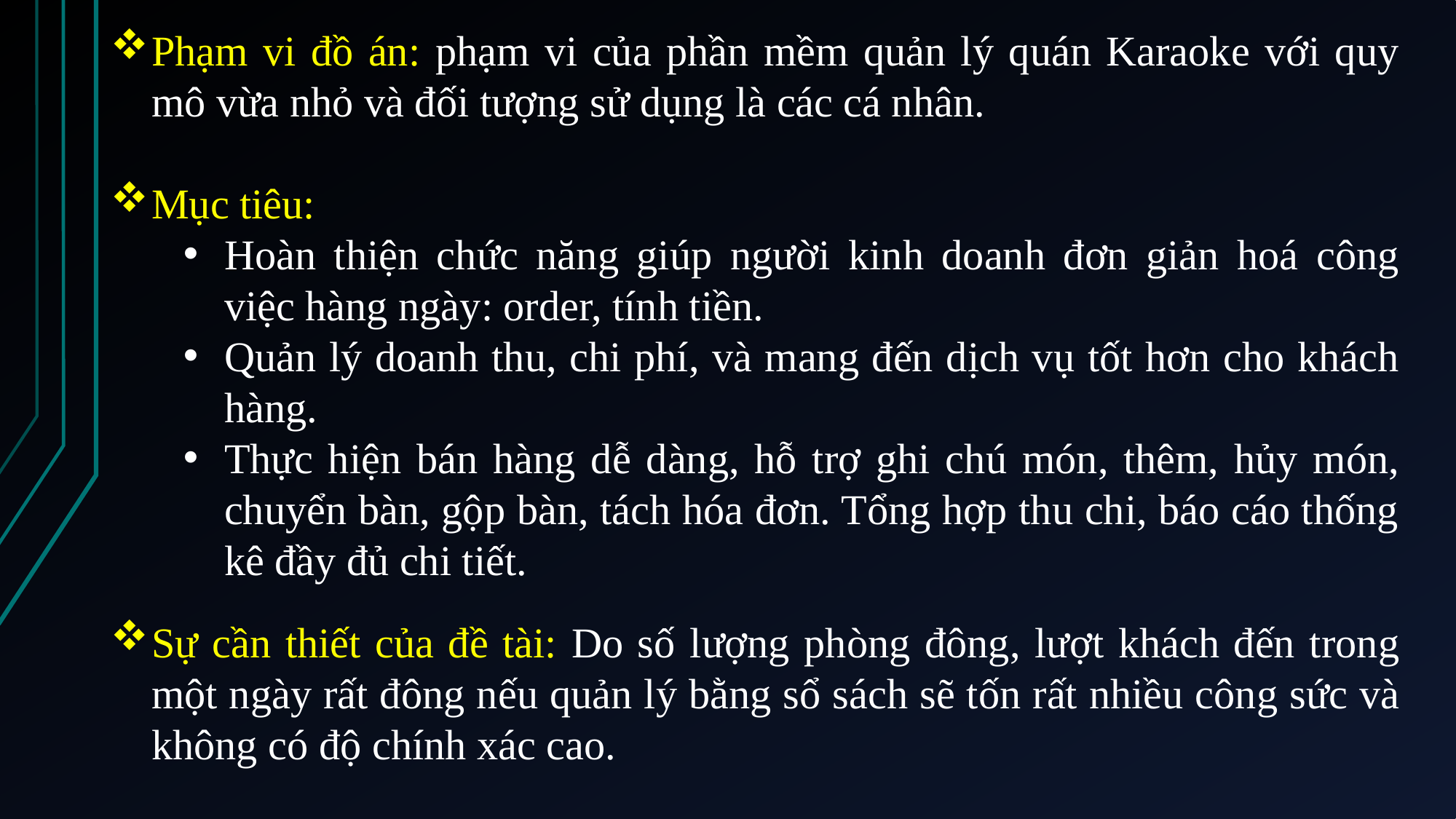

Phạm vi đồ án: phạm vi của phần mềm quản lý quán Karaoke với quy mô vừa nhỏ và đối tượng sử dụng là các cá nhân.

Mục tiêu:
Hoàn thiện chức năng giúp người kinh doanh đơn giản hoá công việc hàng ngày: order, tính tiền.
Quản lý doanh thu, chi phí, và mang đến dịch vụ tốt hơn cho khách hàng.
Thực hiện bán hàng dễ dàng, hỗ trợ ghi chú món, thêm, hủy món, chuyển bàn, gộp bàn, tách hóa đơn. Tổng hợp thu chi, báo cáo thống kê đầy đủ chi tiết.
Sự cần thiết của đề tài: Do số lượng phòng đông, lượt khách đến trong một ngày rất đông nếu quản lý bằng sổ sách sẽ tốn rất nhiều công sức và không có độ chính xác cao.